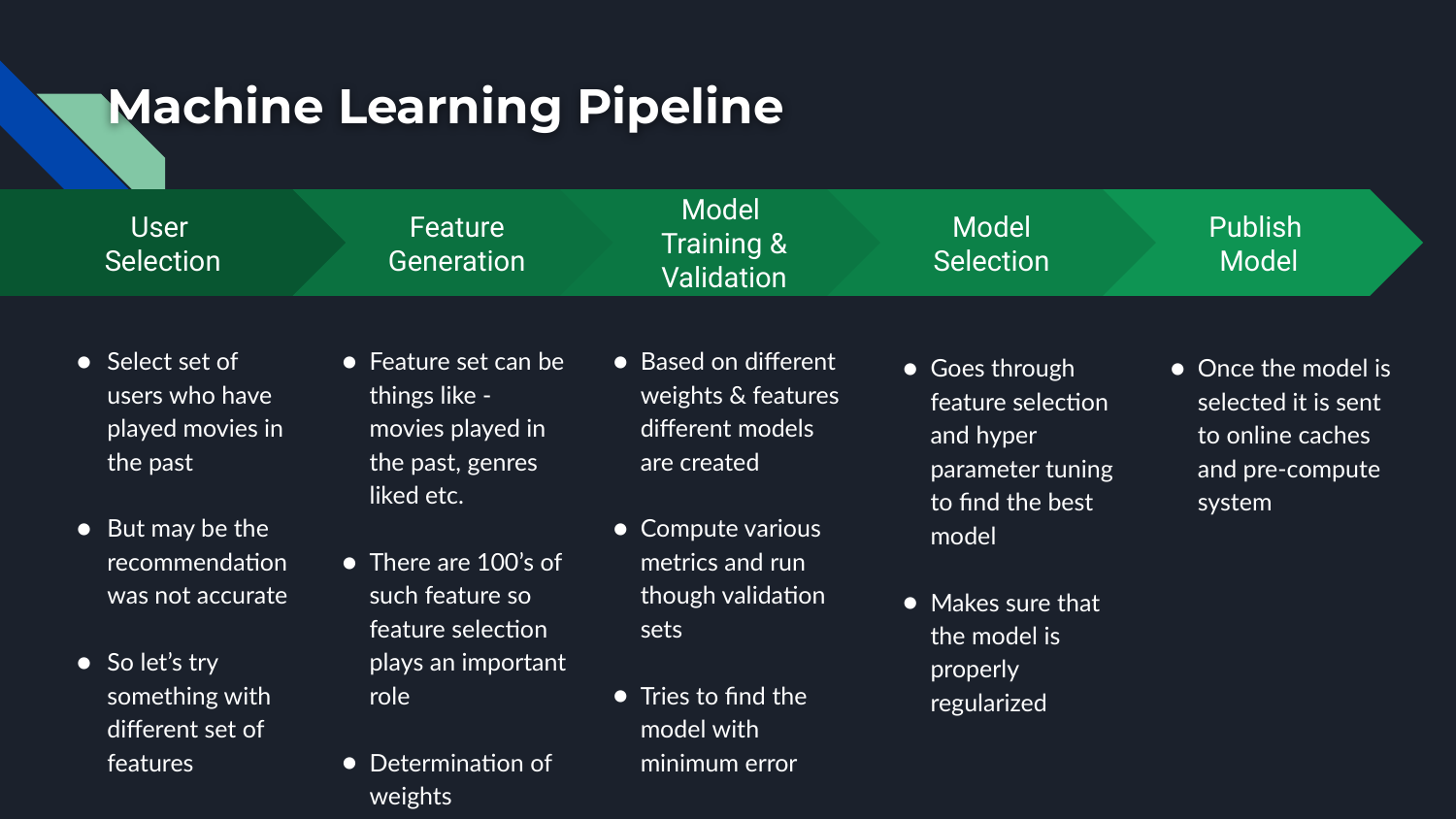

Machine Learning Pipeline
Feature Generation
Model
Training & Validation
Model Selection
Publish
Model
User
Selection
Select set of users who have played movies in the past

But may be the recommendation was not accurate

So let’s try something with different set of features
Feature set can be things like - movies played in the past, genres liked etc.

There are 100’s of such feature so feature selection plays an important role

Determination of weights
Based on different weights & features different models are created

Compute various metrics and run though validation sets

Tries to find the model with minimum error
Goes through feature selection and hyper parameter tuning to find the best model

Makes sure that the model is properly regularized
Once the model is selected it is sent to online caches and pre-compute system